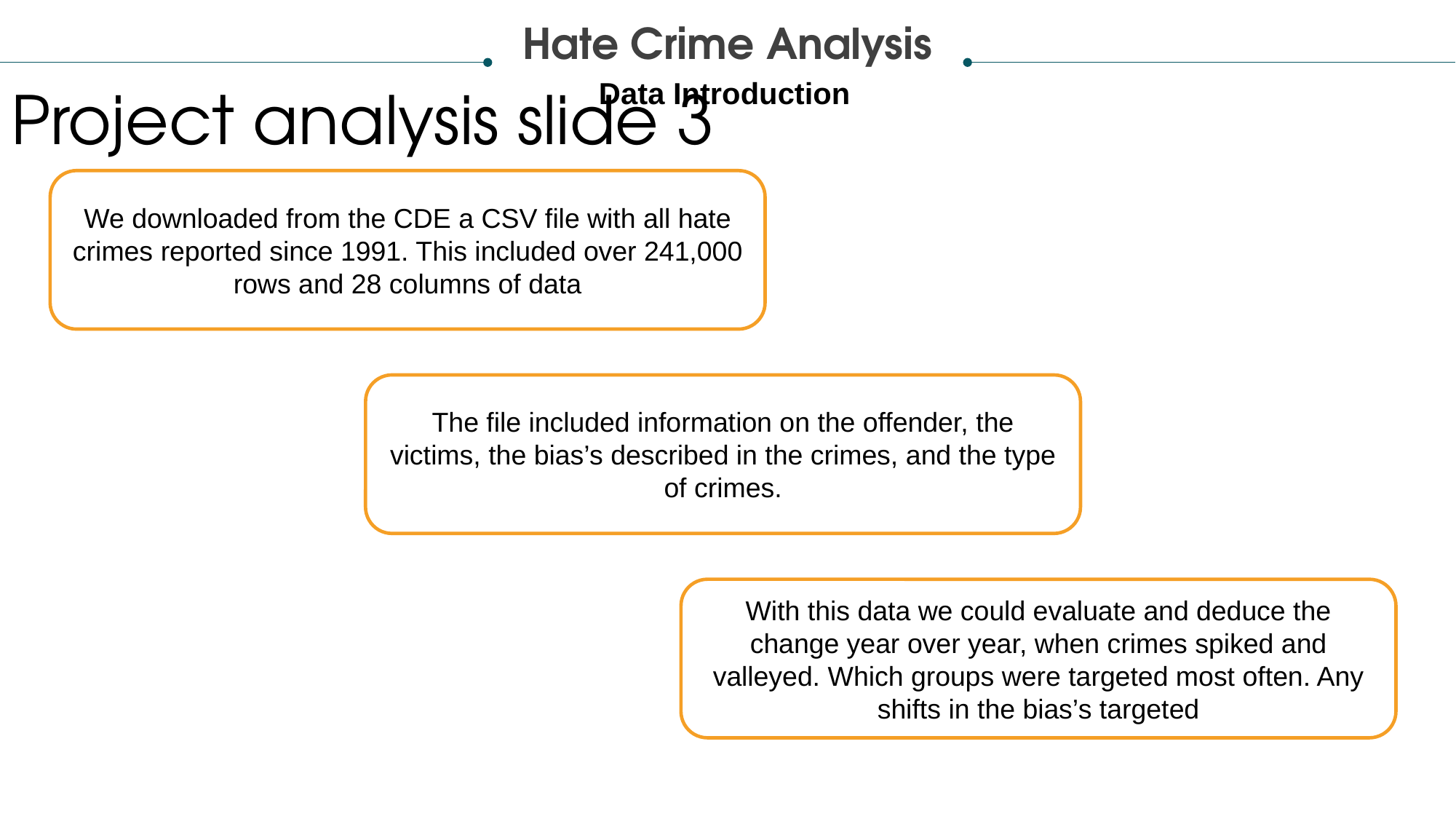

Hate Crime Analysis
Project analysis slide 3
Data Introduction
We downloaded from the CDE a CSV file with all hate crimes reported since 1991. This included over 241,000 rows and 28 columns of data
The file included information on the offender, the victims, the bias’s described in the crimes, and the type of crimes.
With this data we could evaluate and deduce the change year over year, when crimes spiked and valleyed. Which groups were targeted most often. Any shifts in the bias’s targeted